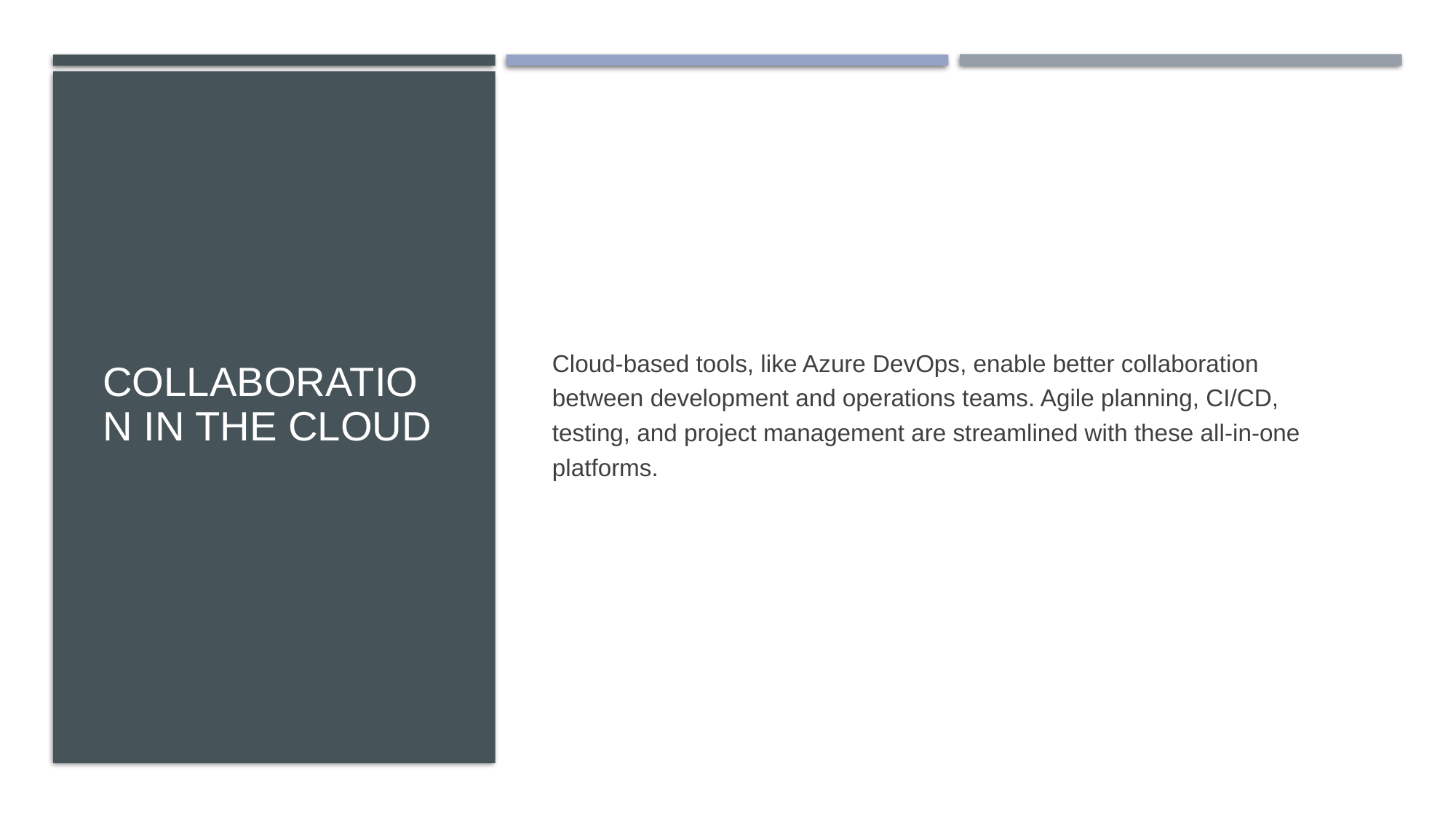

# Collaboration in the Cloud
Cloud-based tools, like Azure DevOps, enable better collaboration between development and operations teams. Agile planning, CI/CD, testing, and project management are streamlined with these all-in-one platforms.